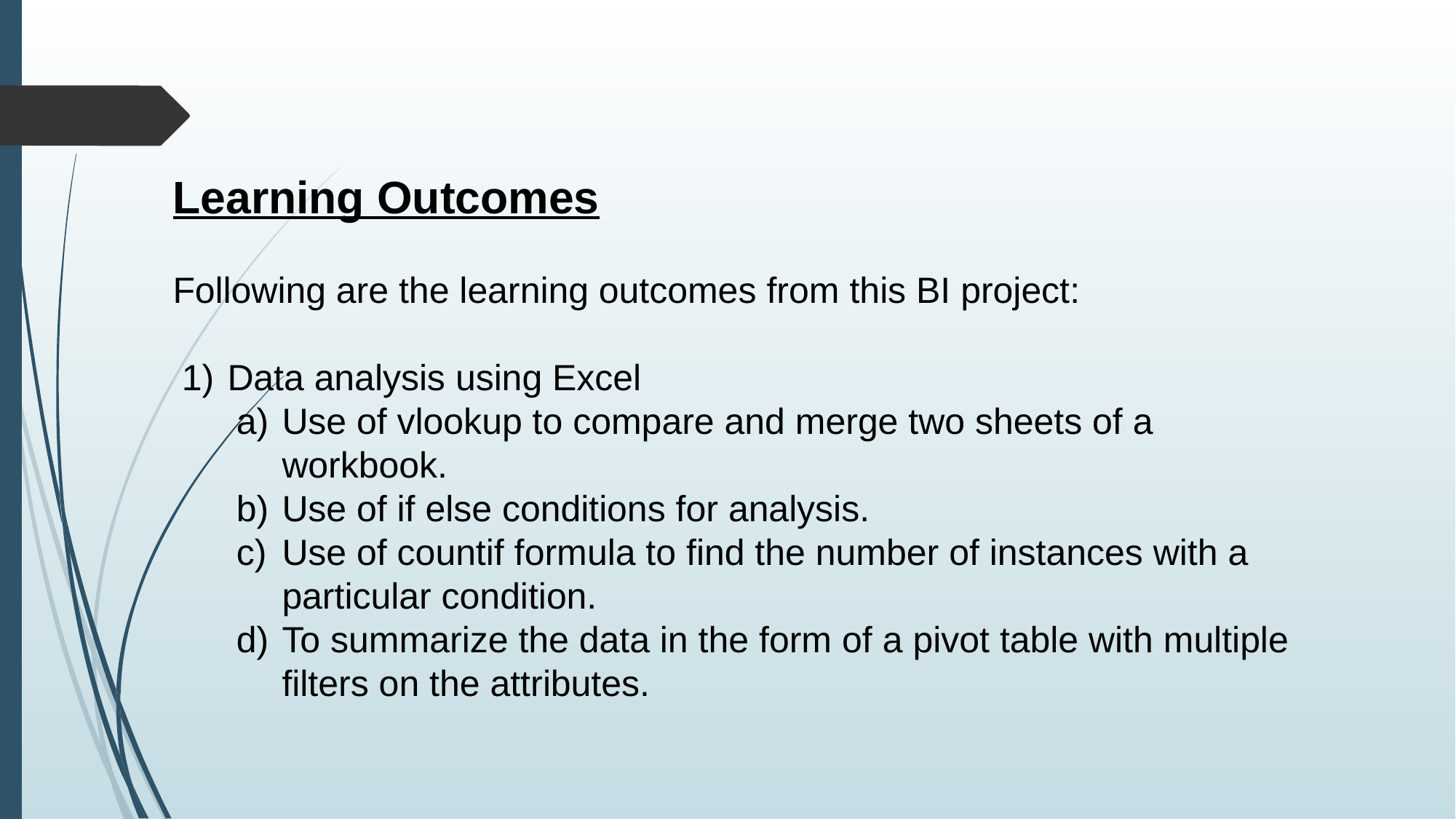

Learning Outcomes

Following are the learning outcomes from this BI project:

Data analysis using Excel
Use of vlookup to compare and merge two sheets of a workbook.
Use of if else conditions for analysis.
Use of countif formula to find the number of instances with a particular condition.
To summarize the data in the form of a pivot table with multiple filters on the attributes.